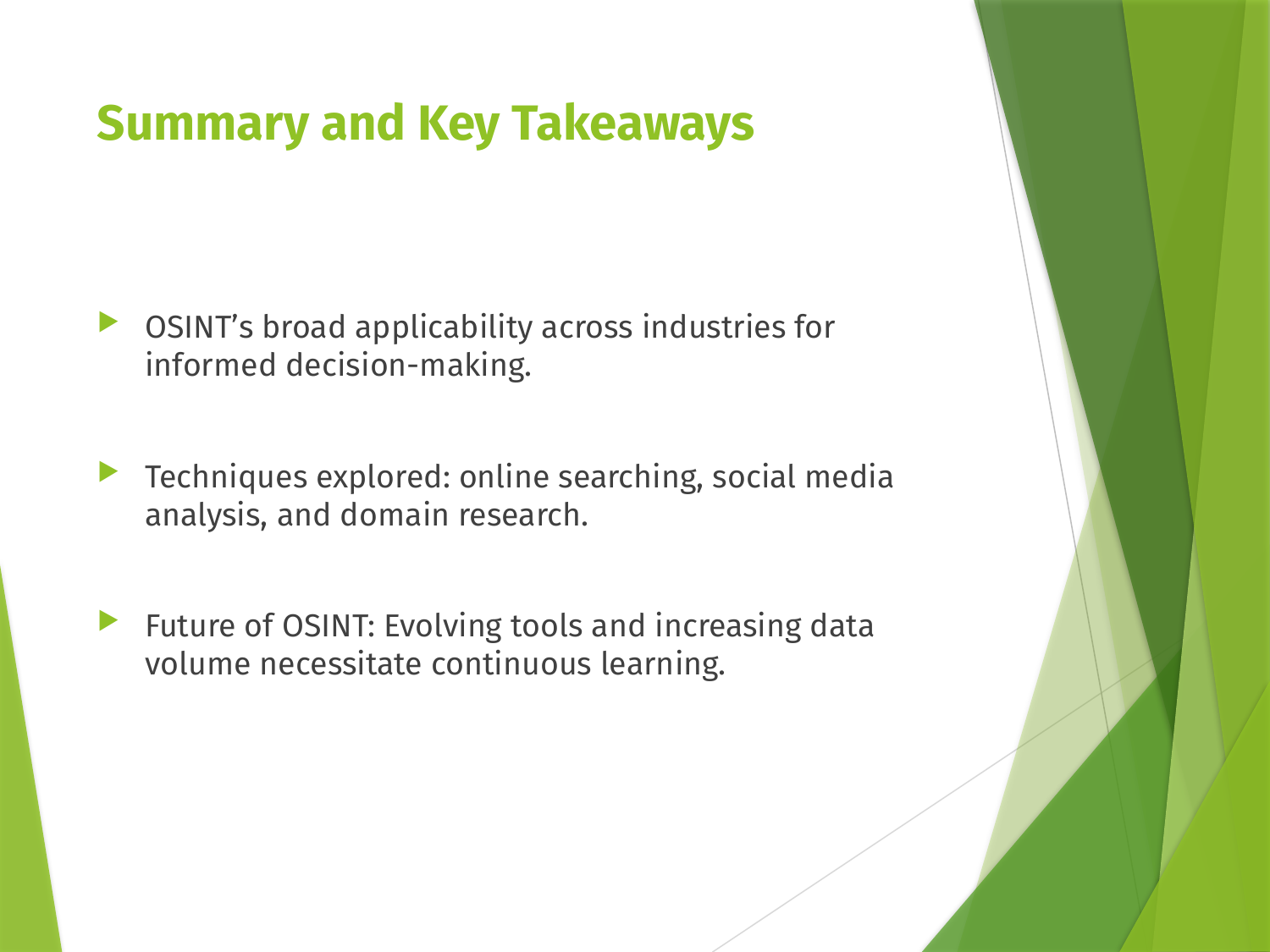

# Summary and Key Takeaways
OSINT’s broad applicability across industries for informed decision-making.

Techniques explored: online searching, social media analysis, and domain research.

Future of OSINT: Evolving tools and increasing data volume necessitate continuous learning.